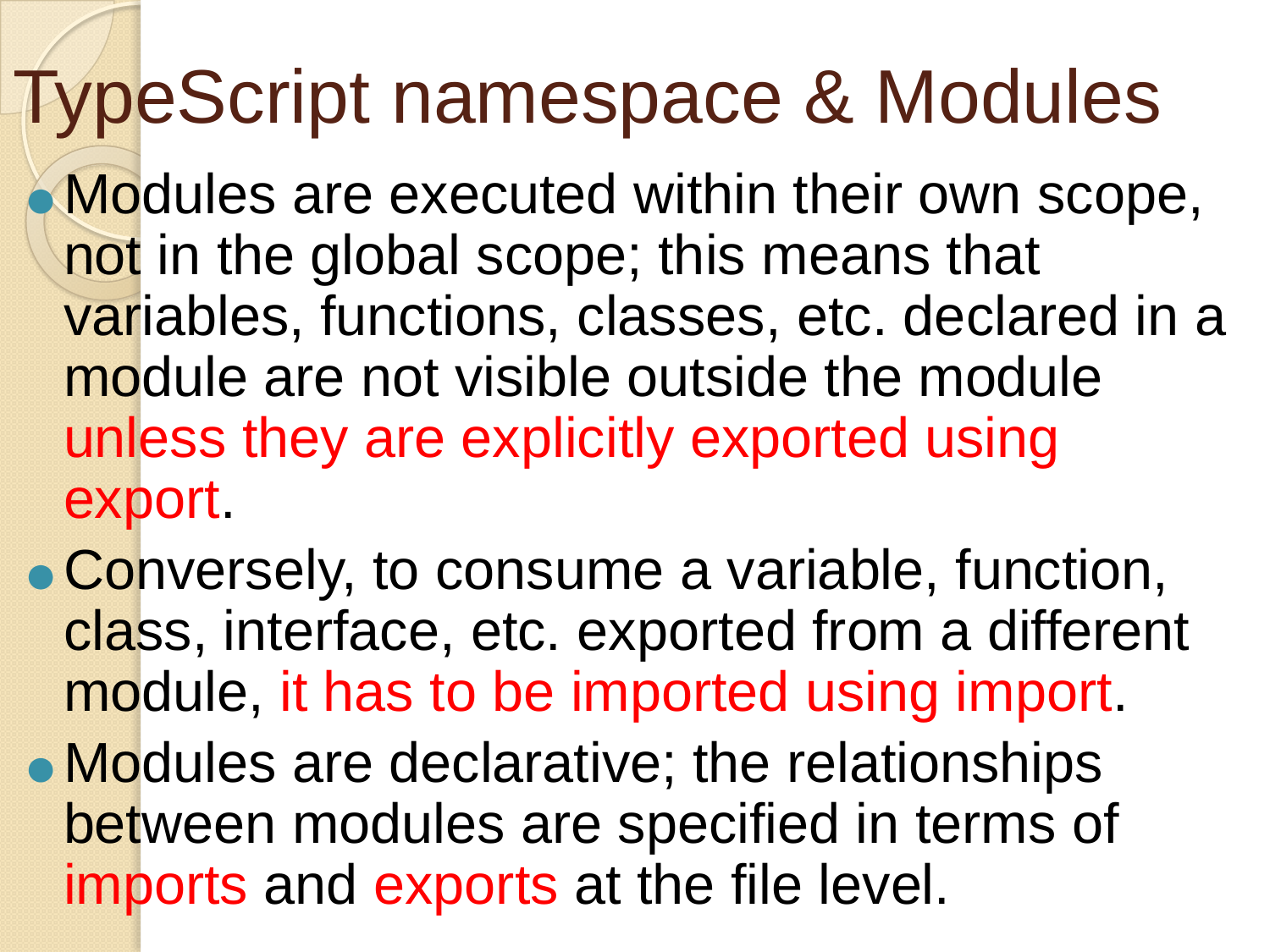

# TypeScript namespace & Modules
Modules are executed within their own scope, not in the global scope; this means that variables, functions, classes, etc. declared in a module are not visible outside the module unless they are explicitly exported using export.
Conversely, to consume a variable, function, class, interface, etc. exported from a different module, it has to be imported using import.
Modules are declarative; the relationships between modules are specified in terms of imports and exports at the file level.